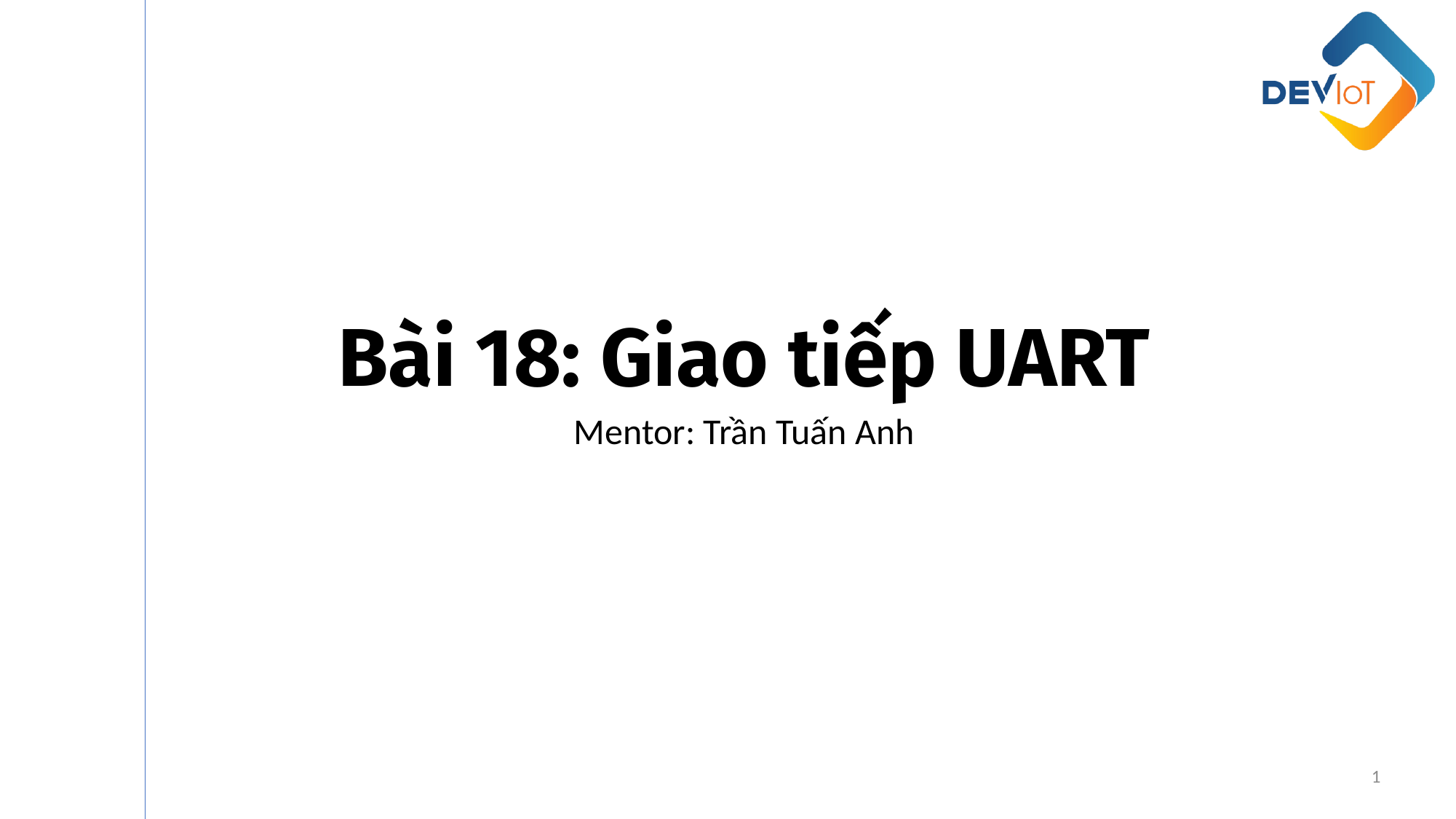

Bài 18: Giao tiếp UART
Mentor: Trần Tuấn Anh
1